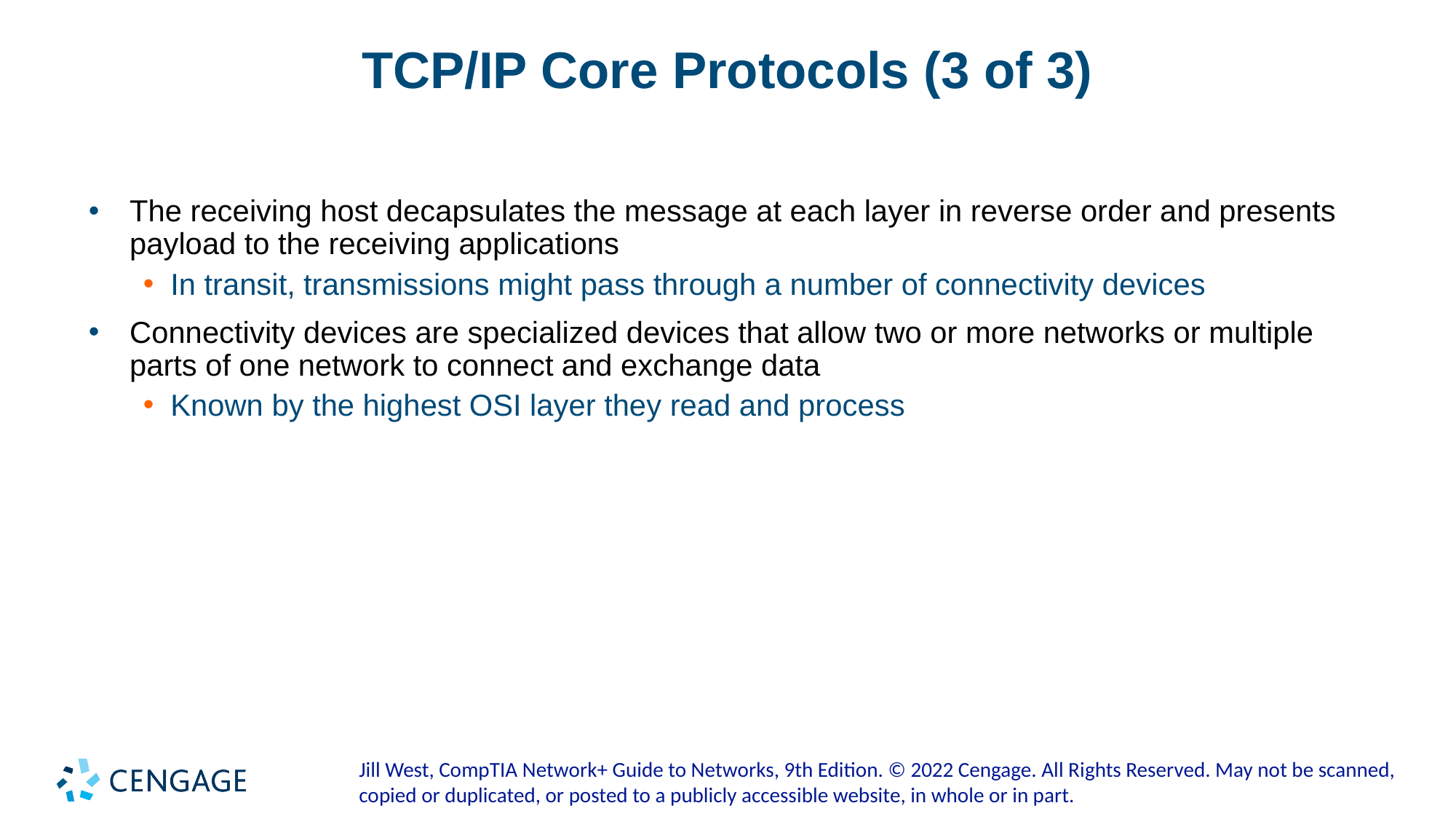

# TCP/IP Core Protocols (3 of 3)
The receiving host decapsulates the message at each layer in reverse order and presents payload to the receiving applications
In transit, transmissions might pass through a number of connectivity devices
Connectivity devices are specialized devices that allow two or more networks or multiple parts of one network to connect and exchange data
Known by the highest OSI layer they read and process